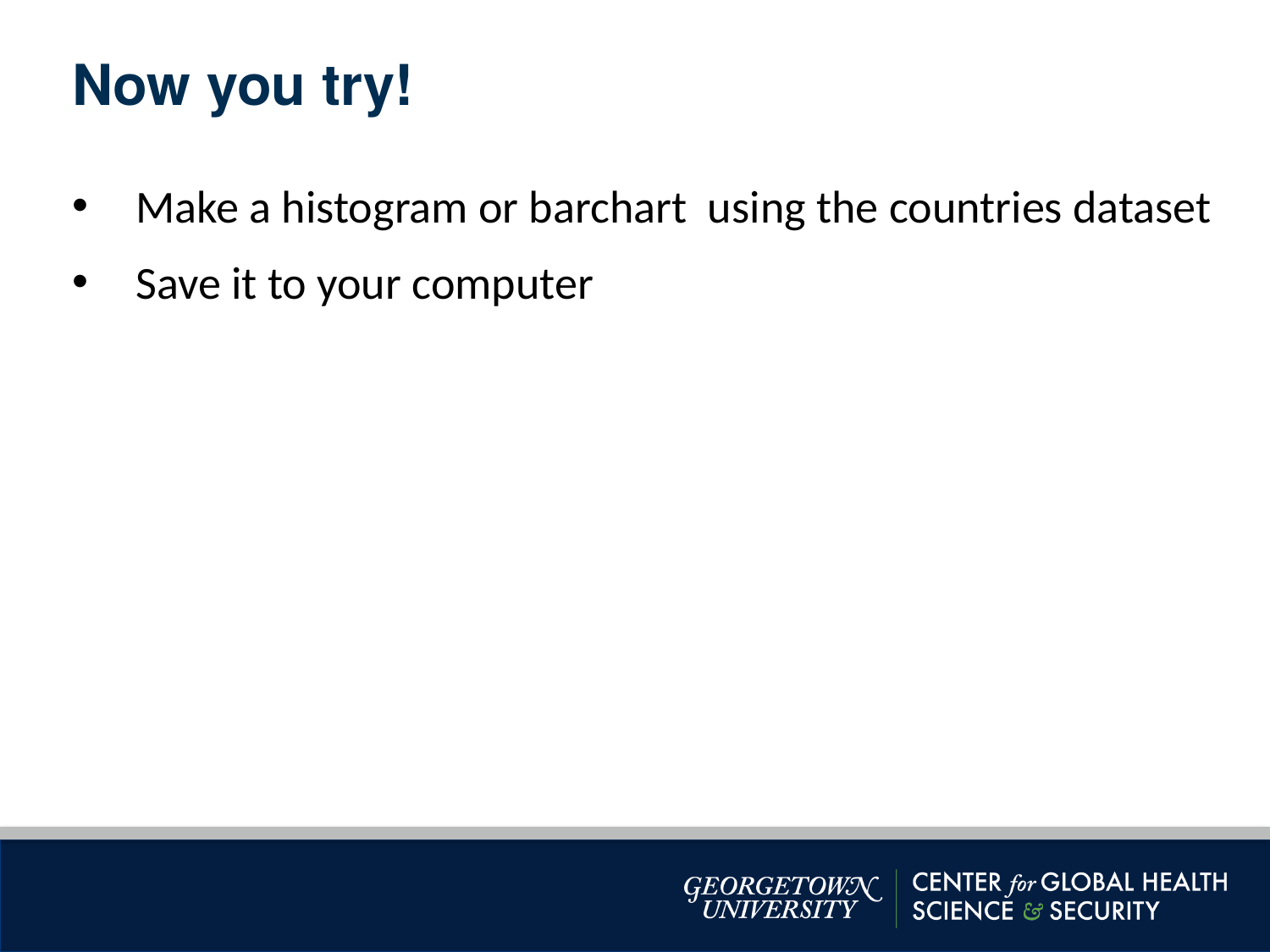

Now you try!
Make a histogram or barchart  using the countries dataset
Save it to your computer